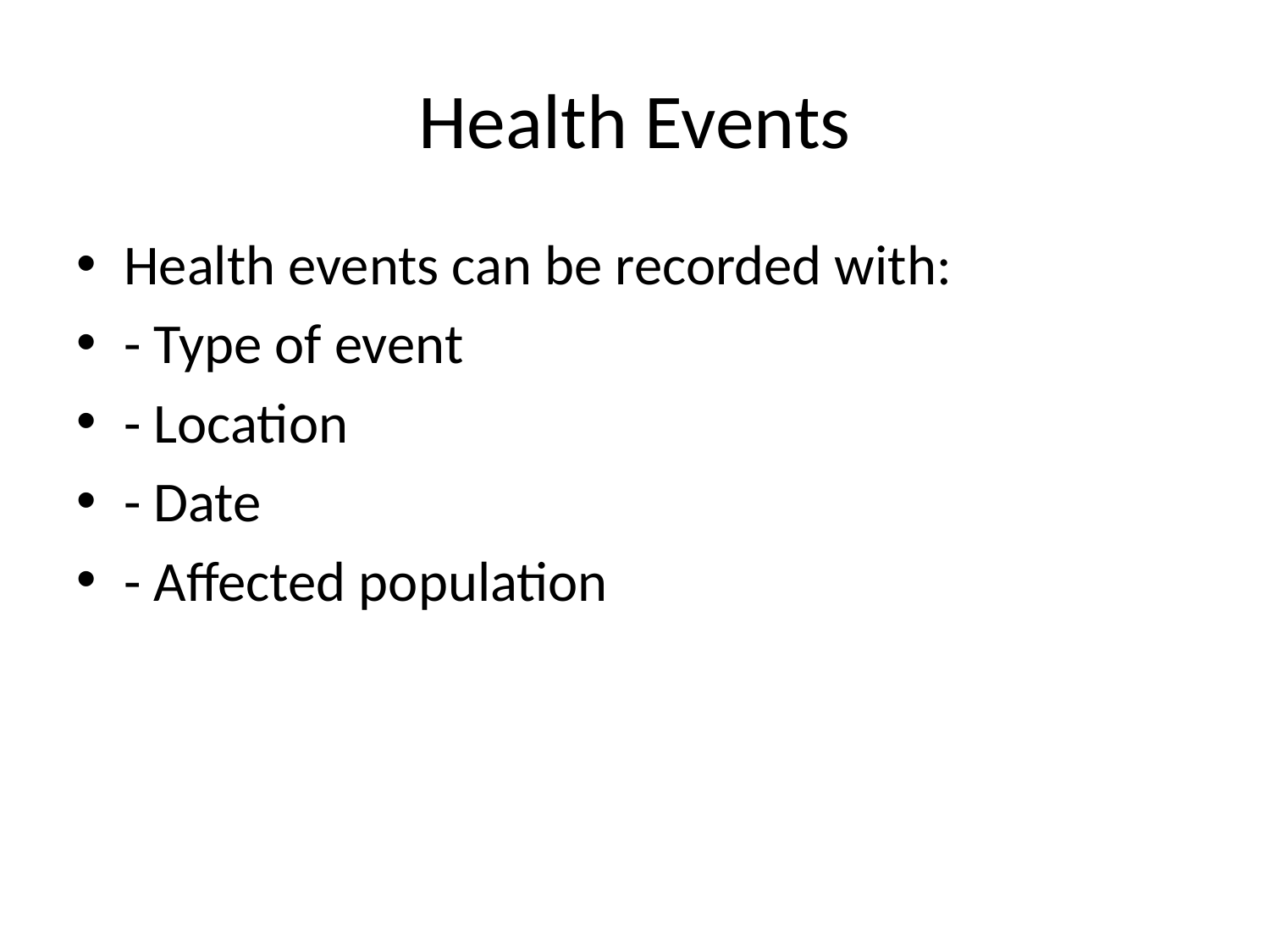

# Health Events
Health events can be recorded with:
- Type of event
- Location
- Date
- Affected population